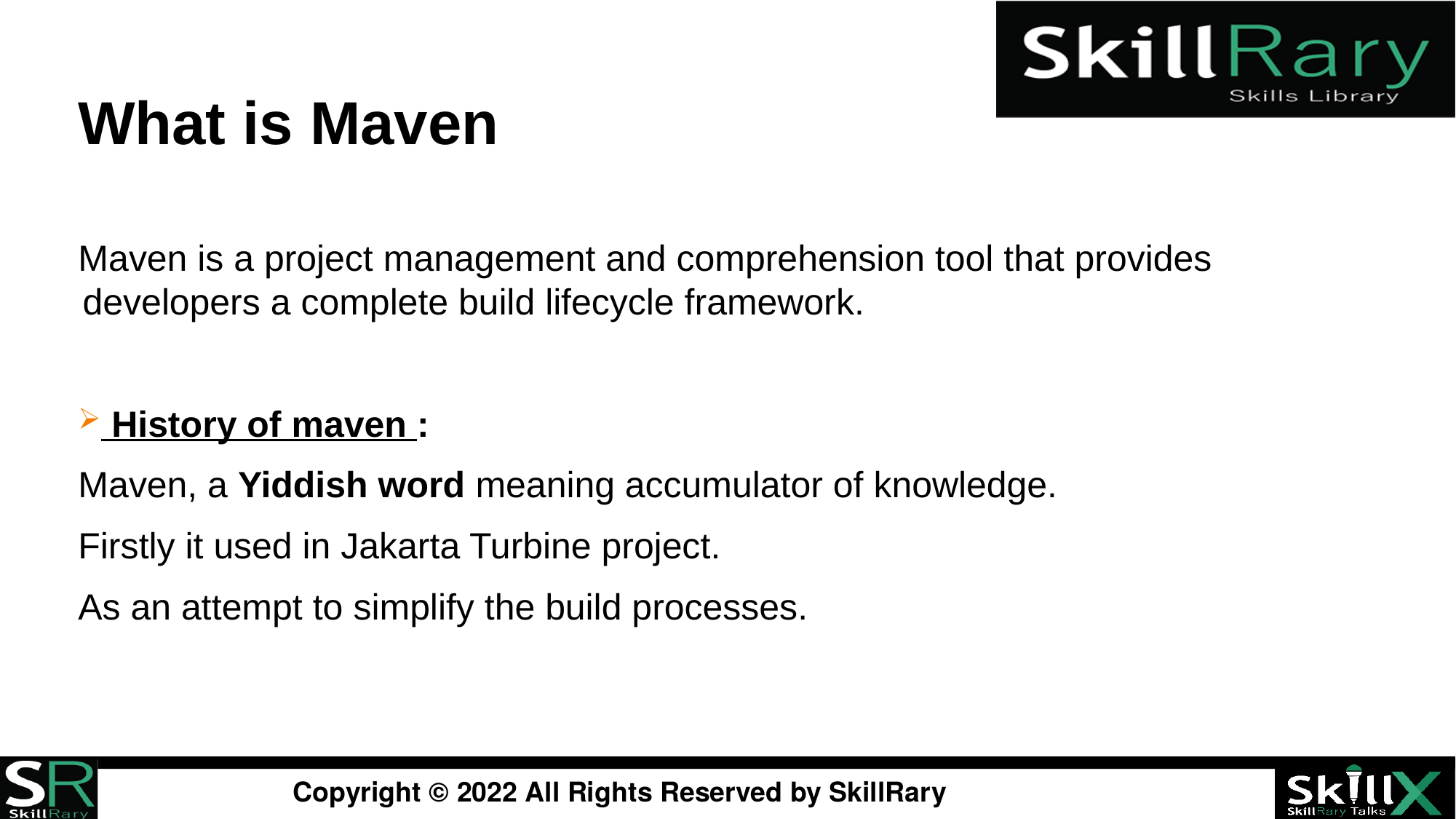

# What is Maven
Maven is a project management and comprehension tool that provides developers a complete build lifecycle framework.

 History of maven :
Maven, a Yiddish word meaning accumulator of knowledge.
Firstly it used in Jakarta Turbine project.
As an attempt to simplify the build processes.